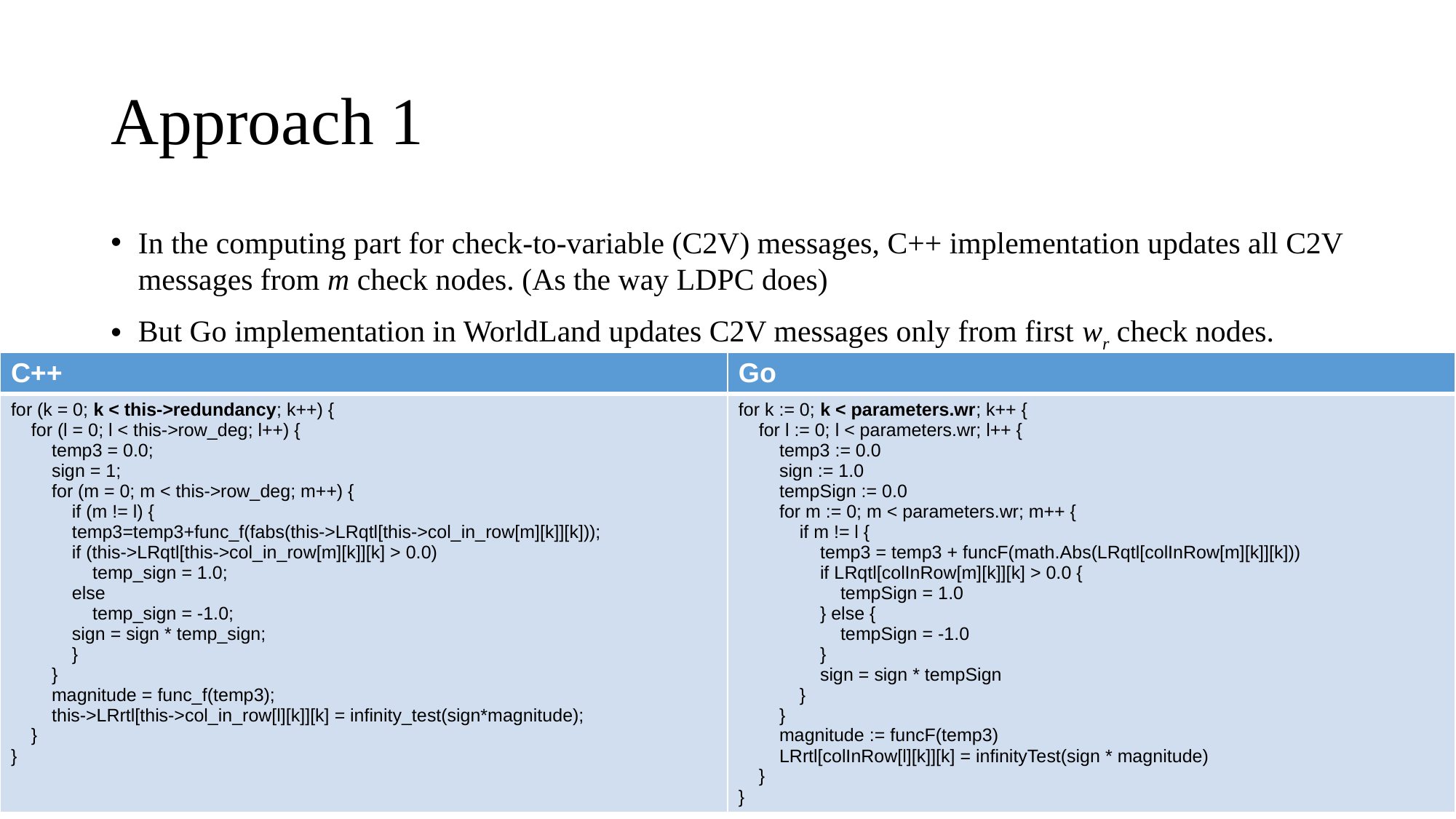

# Approach 1
In the computing part for check-to-variable (C2V) messages, C++ implementation updates all C2V messages from m check nodes. (As the way LDPC does)
But Go implementation in WorldLand updates C2V messages only from first wr check nodes.
| C++ | Go |
| --- | --- |
| for (k = 0; k < this->redundancy; k++) { for (l = 0; l < this->row\_deg; l++) { temp3 = 0.0; sign = 1; for (m = 0; m < this->row\_deg; m++) { if (m != l) { temp3=temp3+func\_f(fabs(this->LRqtl[this->col\_in\_row[m][k]][k])); if (this->LRqtl[this->col\_in\_row[m][k]][k] > 0.0) temp\_sign = 1.0; else temp\_sign = -1.0; sign = sign \* temp\_sign; } } magnitude = func\_f(temp3); this->LRrtl[this->col\_in\_row[l][k]][k] = infinity\_test(sign\*magnitude); } } | for k := 0; k < parameters.wr; k++ { for l := 0; l < parameters.wr; l++ { temp3 := 0.0 sign := 1.0 tempSign := 0.0 for m := 0; m < parameters.wr; m++ { if m != l { temp3 = temp3 + funcF(math.Abs(LRqtl[colInRow[m][k]][k])) if LRqtl[colInRow[m][k]][k] > 0.0 { tempSign = 1.0 } else { tempSign = -1.0 } sign = sign \* tempSign } } magnitude := funcF(temp3) LRrtl[colInRow[l][k]][k] = infinityTest(sign \* magnitude) } } |